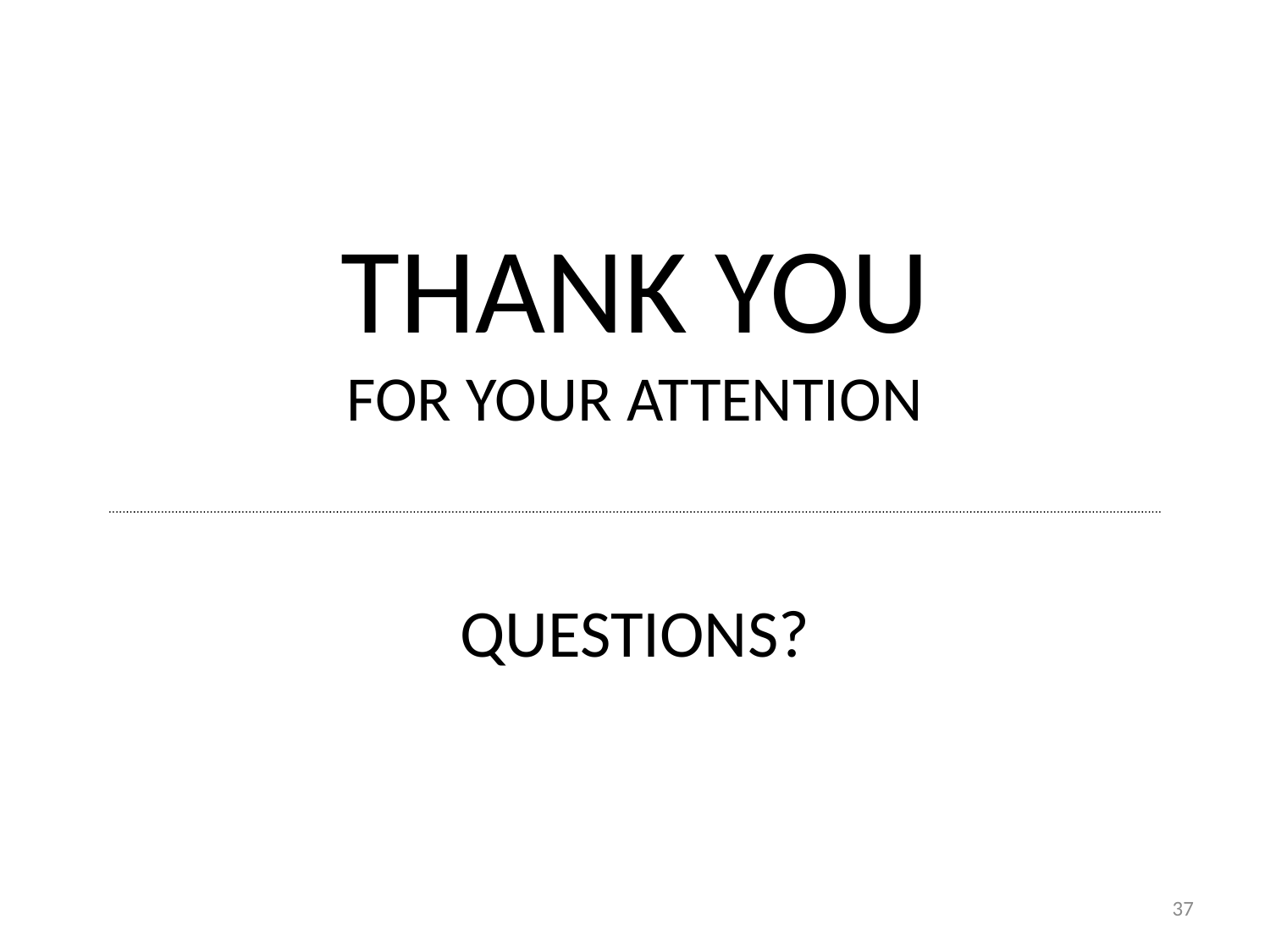

# THANK YOU FOR YOUR ATTENTION QUESTIONS?
37